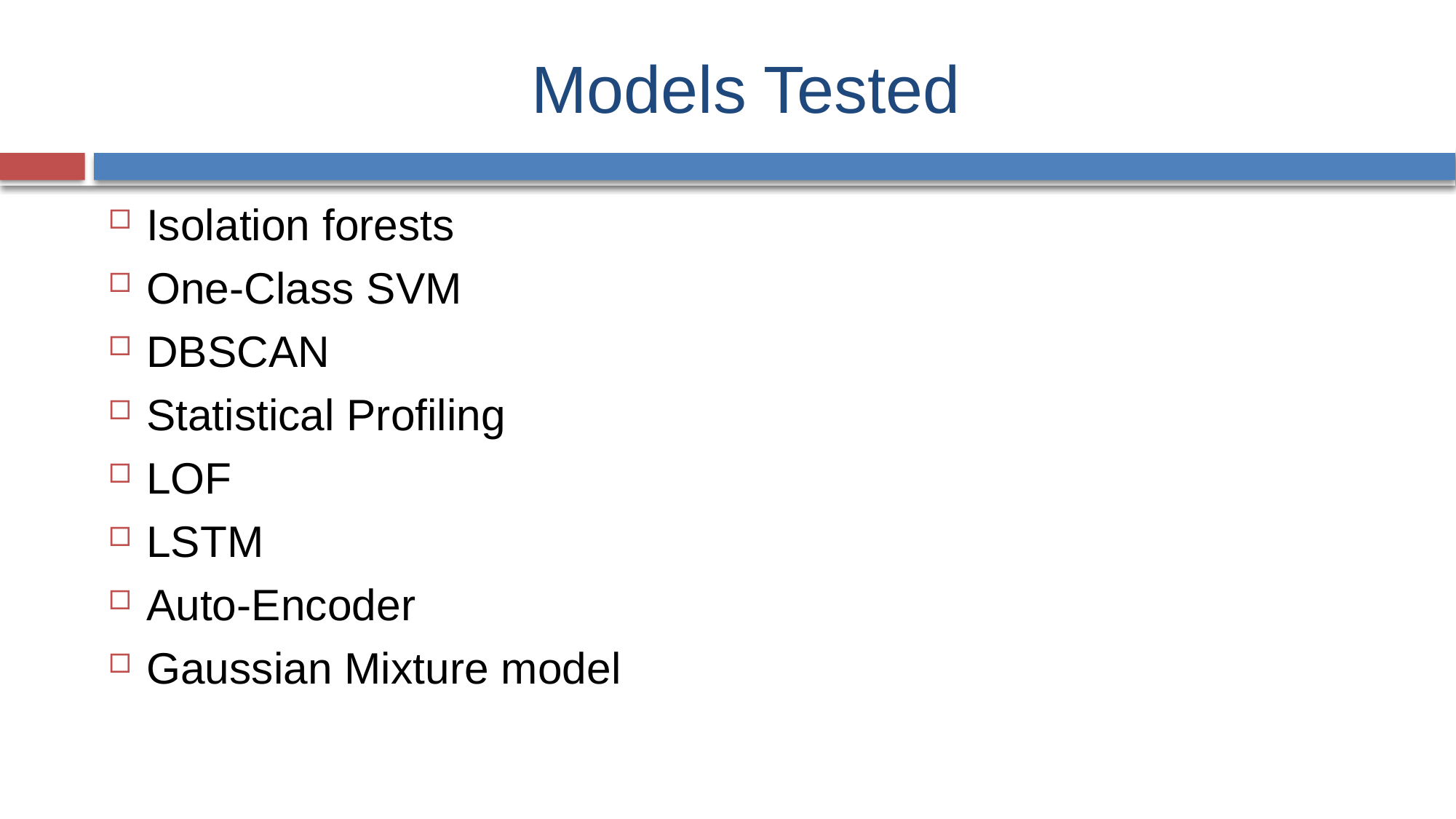

# Models Tested
Isolation forests
One-Class SVM
DBSCAN
Statistical Profiling
LOF
LSTM
Auto-Encoder
Gaussian Mixture model